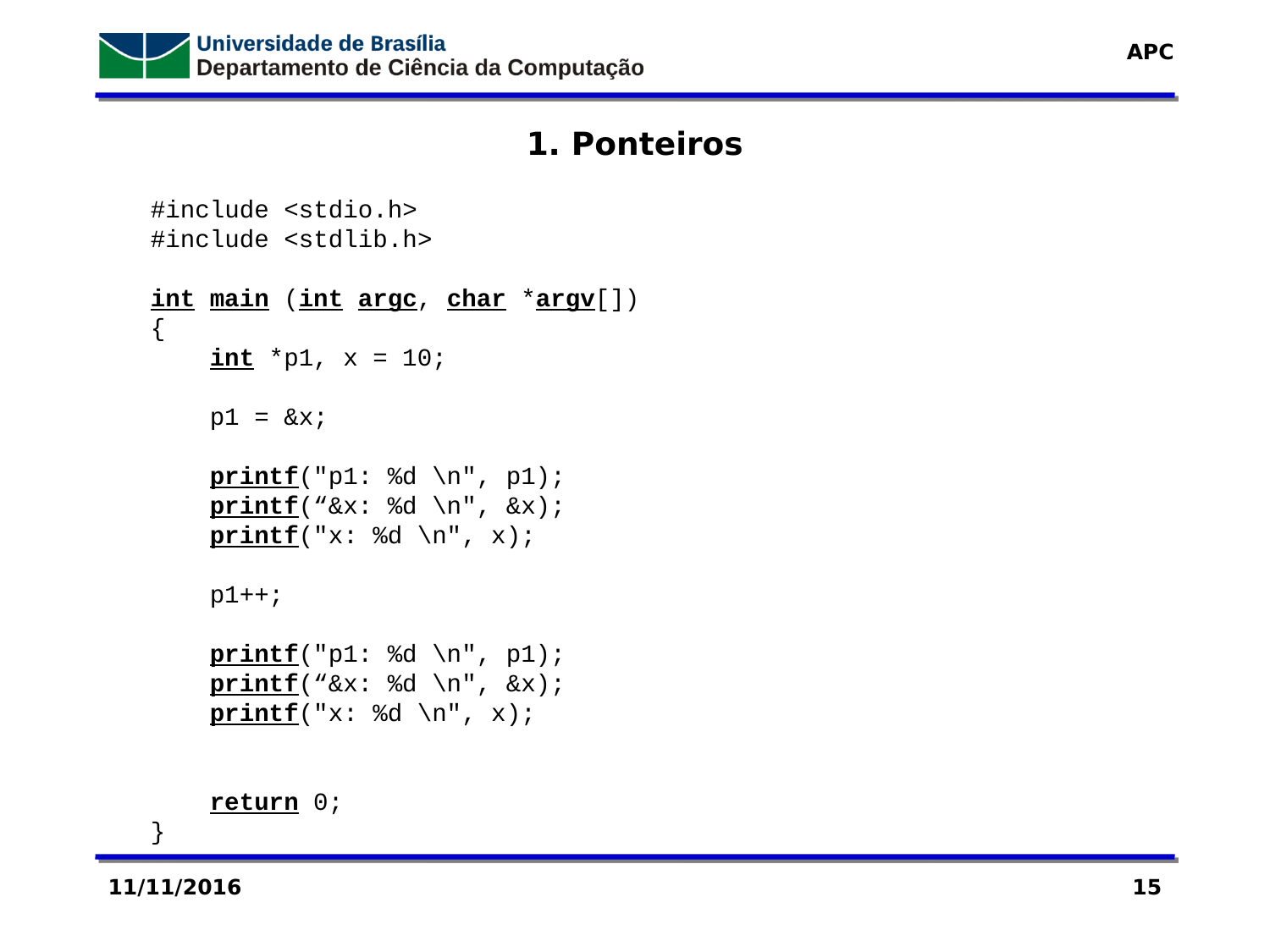

1. Ponteiros
#include <stdio.h>
#include <stdlib.h>

int main (int argc, char *argv[])
{
    int *p1, x = 10;

    p1 = &x;

    printf("p1: %d \n", p1);
    printf(“&x: %d \n", &x);
    printf("x: %d \n", x);

    p1++;

    printf("p1: %d \n", p1);
    printf(“&x: %d \n", &x);
    printf("x: %d \n", x);

    return 0;
}
11/11/2016
15